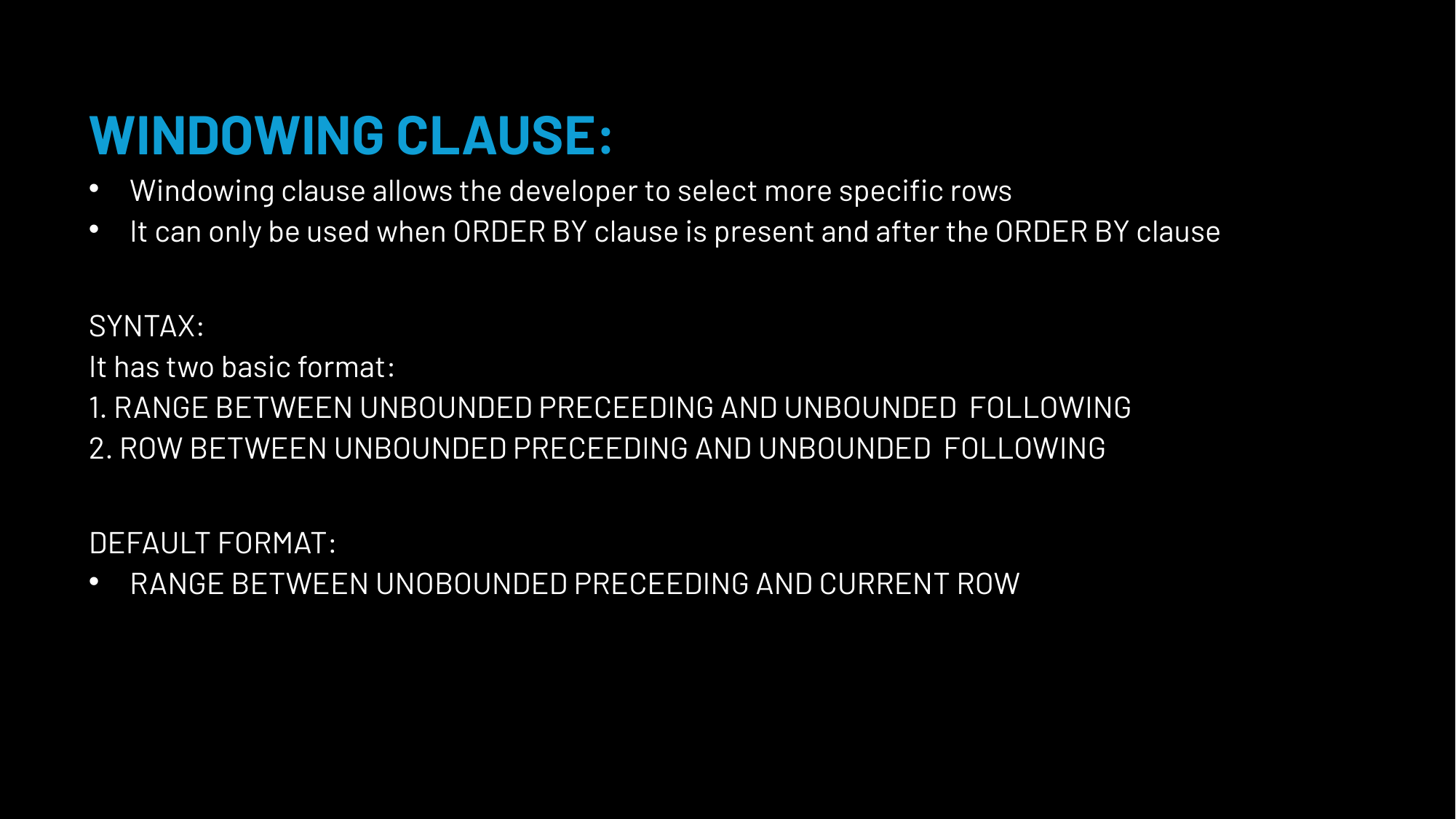

WINDOWING CLAUSE:
Windowing clause allows the developer to select more specific rows
It can only be used when ORDER BY clause is present and after the ORDER BY clause

SYNTAX:
It has two basic format:
1. RANGE BETWEEN UNBOUNDED PRECEEDING AND UNBOUNDED  FOLLOWING
2. ROW BETWEEN UNBOUNDED PRECEEDING AND UNBOUNDED  FOLLOWING

DEFAULT FORMAT:
RANGE BETWEEN UNOBOUNDED PRECEEDING AND CURRENT ROW